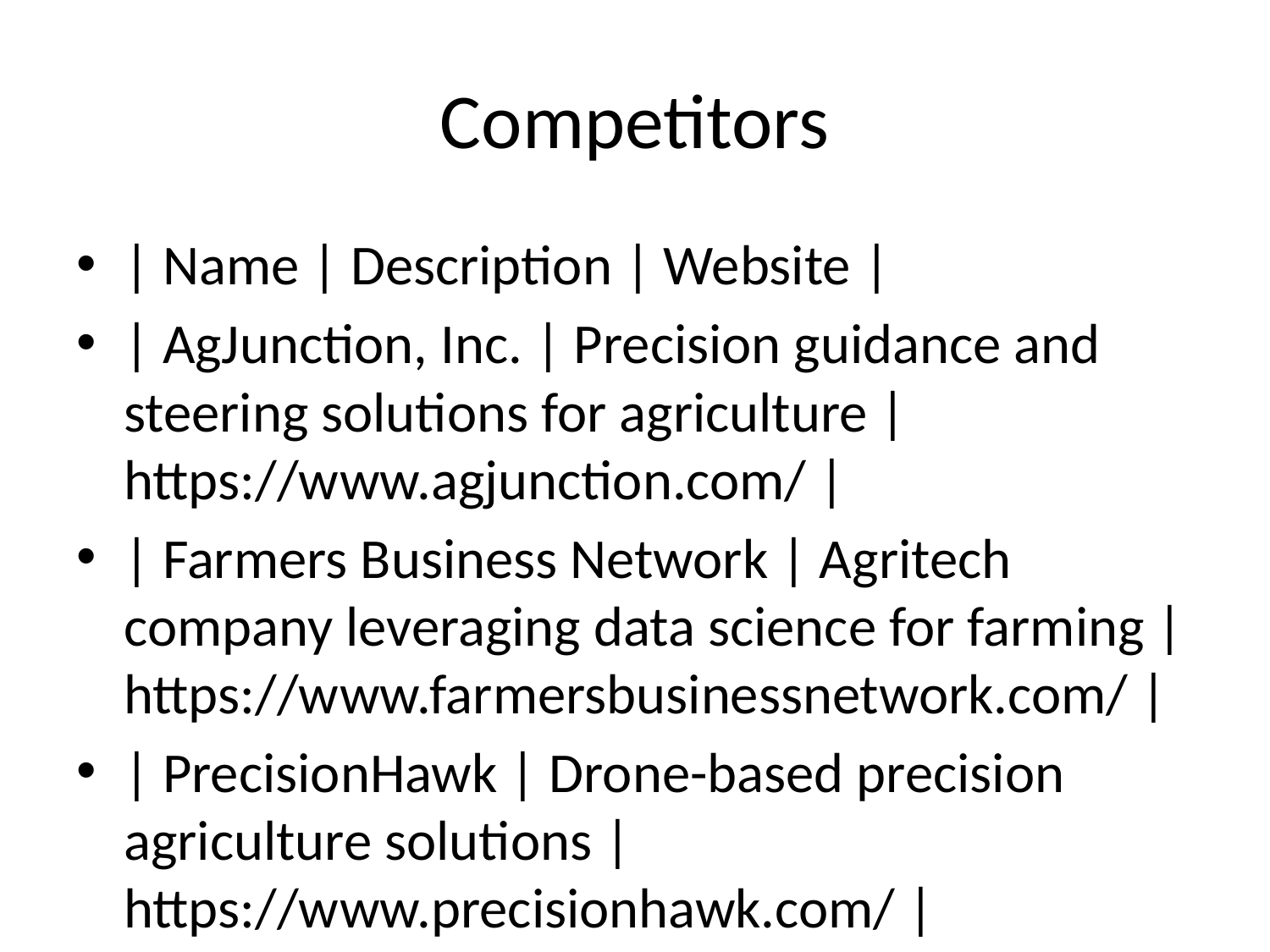

# Competitors
| Name | Description | Website |
| AgJunction, Inc. | Precision guidance and steering solutions for agriculture | https://www.agjunction.com/ |
| Farmers Business Network | Agritech company leveraging data science for farming | https://www.farmersbusinessnetwork.com/ |
| PrecisionHawk | Drone-based precision agriculture solutions | https://www.precisionhawk.com/ |